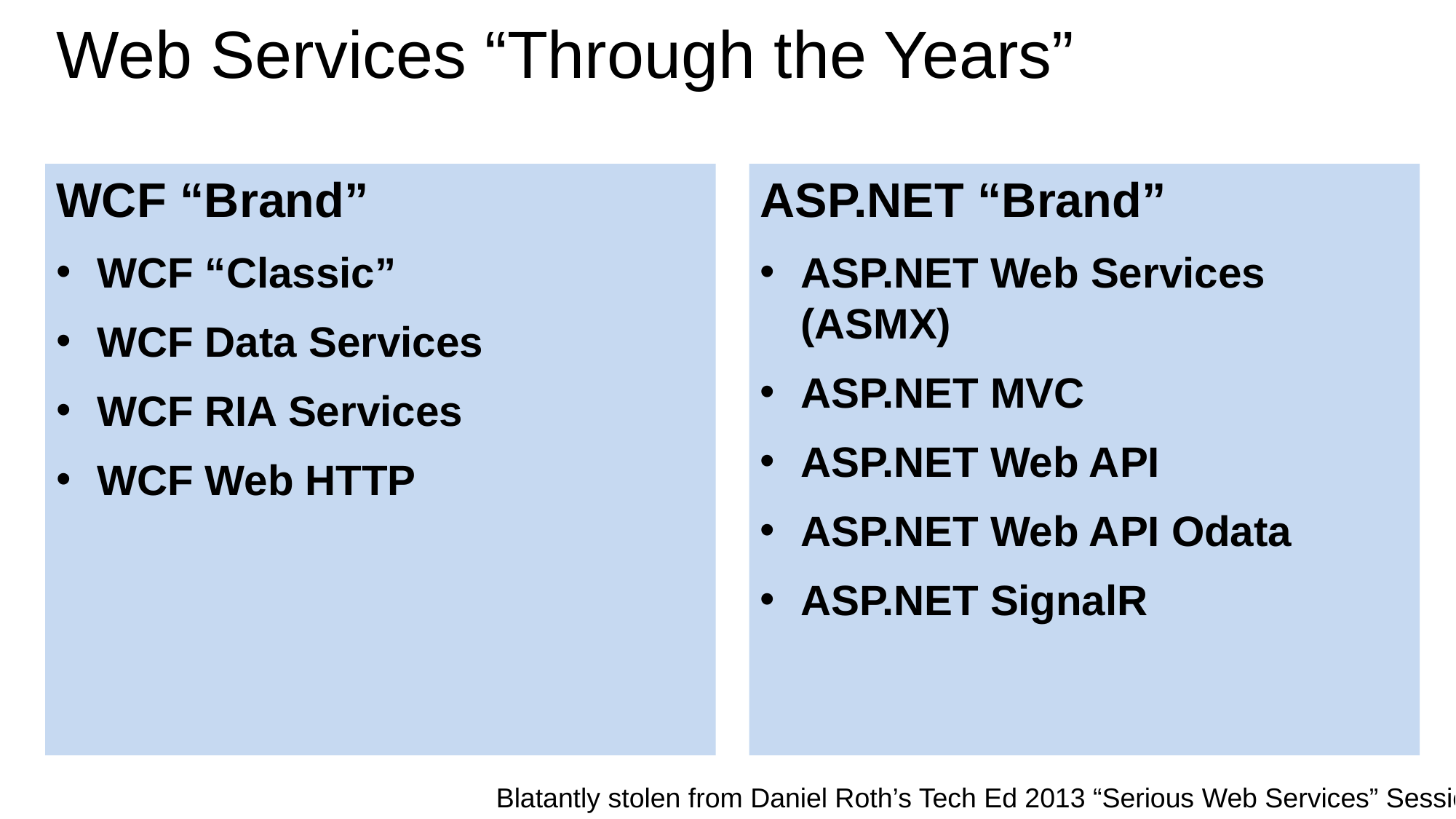

# Web Services “Through the Years”
WCF “Brand”
WCF “Classic”
WCF Data Services
WCF RIA Services
WCF Web HTTP
ASP.NET “Brand”
ASP.NET Web Services (ASMX)
ASP.NET MVC
ASP.NET Web API
ASP.NET Web API Odata
ASP.NET SignalR

Blatantly stolen from Daniel Roth’s Tech Ed 2013 “Serious Web Services” Session